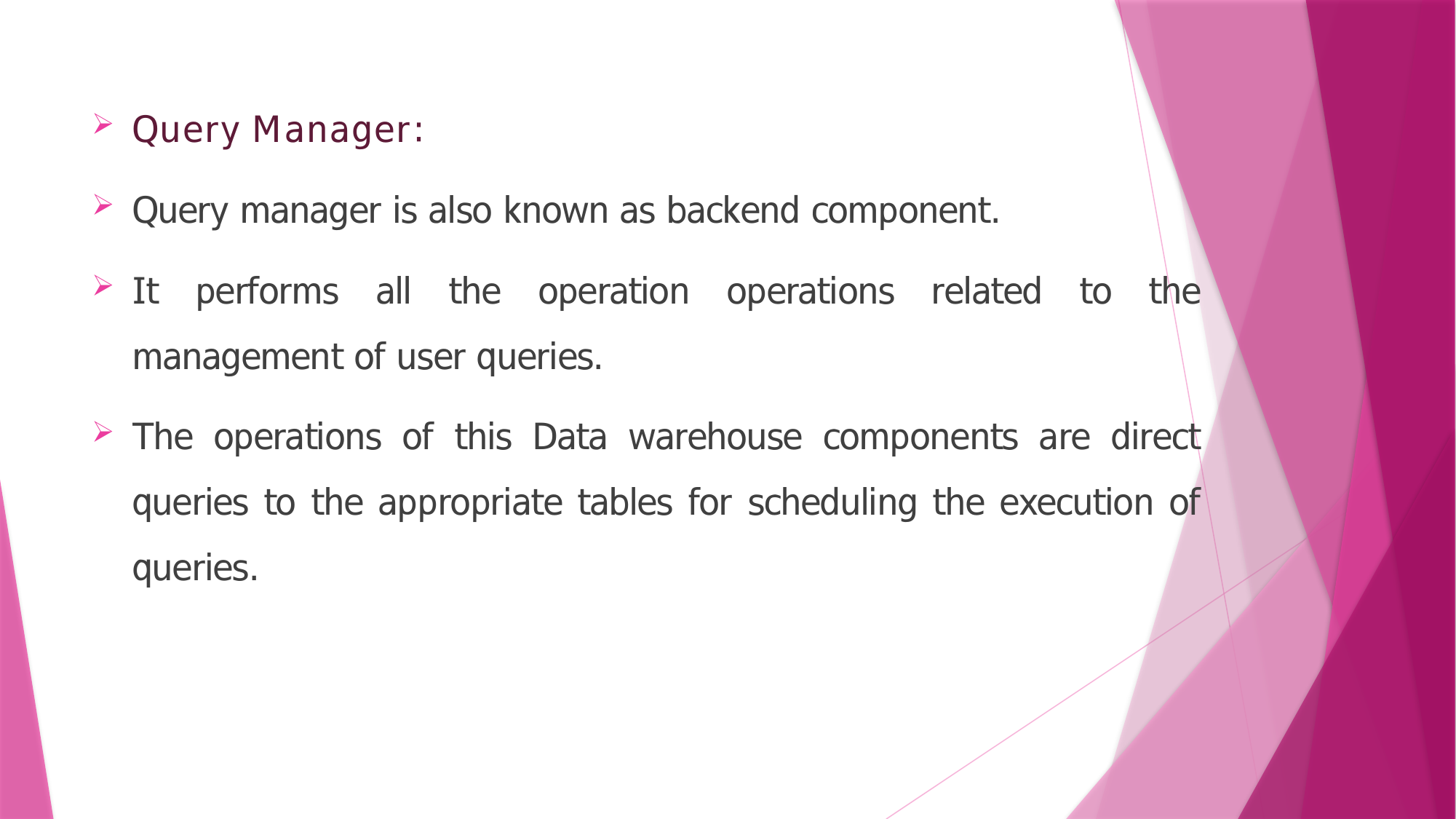

Query Manager:
Query manager is also known as backend component.
It performs all the operation operations related to the management of user queries.
The operations of this Data warehouse components are direct queries to the appropriate tables for scheduling the execution of queries.